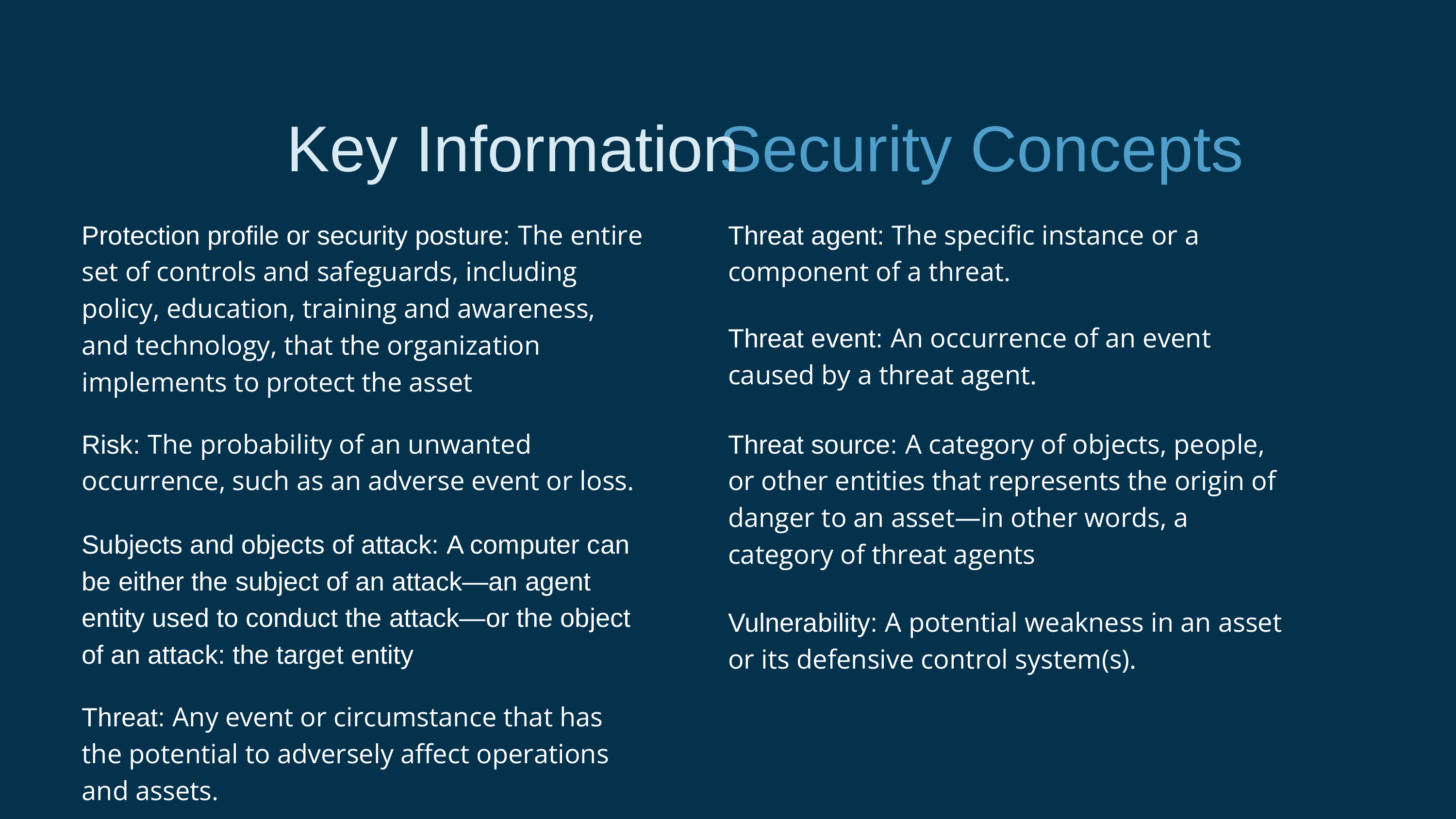

Key Information
Security Concepts
Protection profile or security posture: The entire set of controls and safeguards, including policy, education, training and awareness, and technology, that the organization implements to protect the asset
Threat agent: The specific instance or a component of a threat.
Threat event: An occurrence of an event caused by a threat agent.
Risk: The probability of an unwanted occurrence, such as an adverse event or loss.
Threat source: A category of objects, people, or other entities that represents the origin of danger to an asset—in other words, a category of threat agents
Subjects and objects of attack: A computer can be either the subject of an attack—an agent entity used to conduct the attack—or the object of an attack: the target entity
Vulnerability: A potential weakness in an asset or its defensive control system(s).
Threat: Any event or circumstance that has the potential to adversely affect operations and assets.